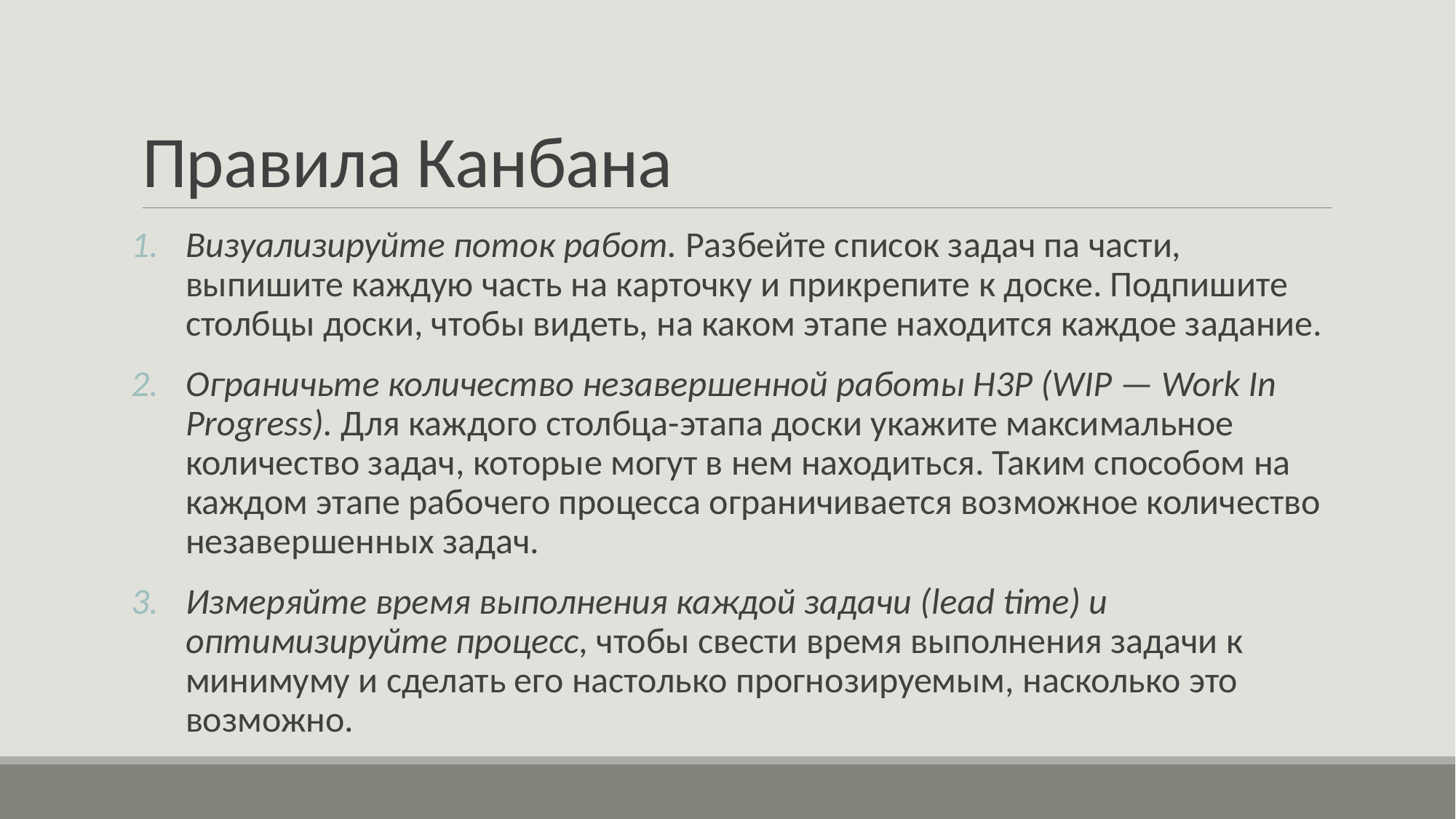

# Правила Канбана
Визуализируйте поток работ. Разбейте список задач па части, выпишите каждую часть на карточку и прикрепите к доске. Подпишите столбцы доски, чтобы видеть, на каком этапе находится каждое задание.
Ограничьте количество незавершенной работы H3P (WIP — Work In Progress). Для каждого столбца-этапа доски укажите максимальное количество задач, которые могут в нем находиться. Таким способом на каждом этапе рабочего процесса ограничивается возможное количество незавершенных задач.
Измеряйте время выполнения каждой задачи (lead time) и оптимизируйте процесс, чтобы свести время выполнения задачи к минимуму и сделать его настолько прогнозируемым, насколько это возможно.